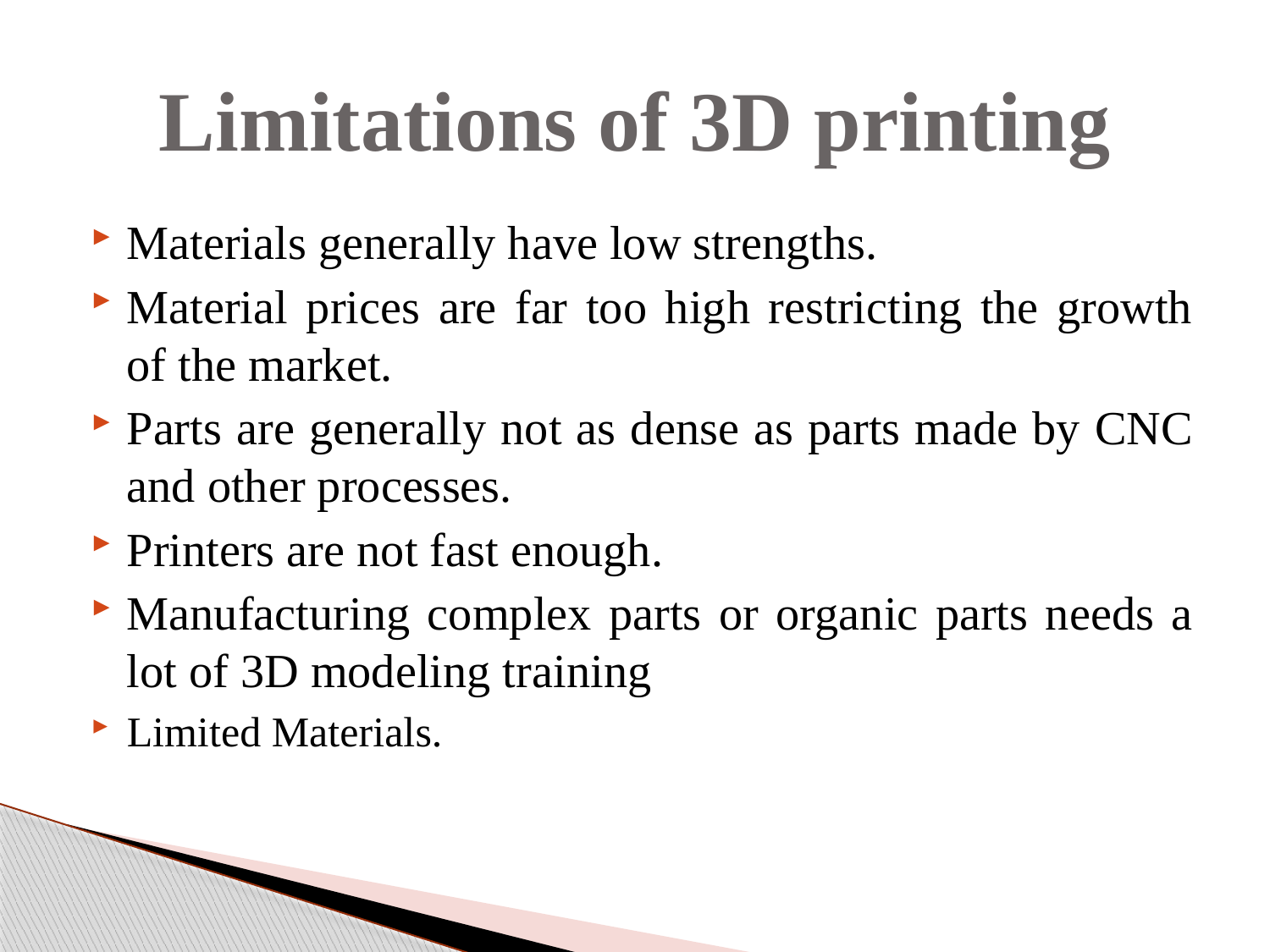

# Limitations of 3D printing
Materials generally have low strengths.
Material prices are far too high restricting the growth of the market.
Parts are generally not as dense as parts made by CNC and other processes.
Printers are not fast enough.
Manufacturing complex parts or organic parts needs a lot of 3D modeling training
Limited Materials.